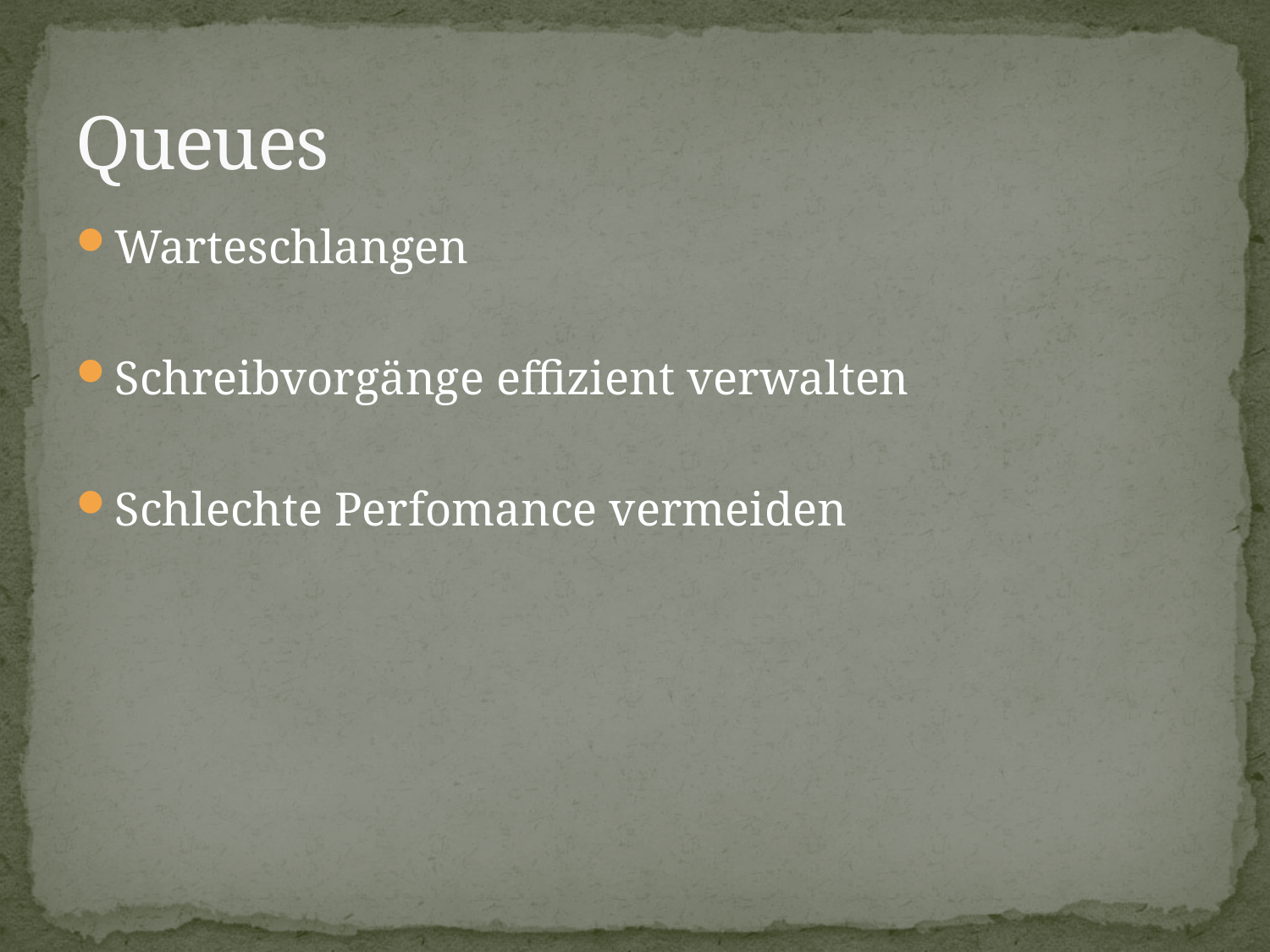

# Queues
Warteschlangen

Schreibvorgänge effizient verwalten

Schlechte Perfomance vermeiden